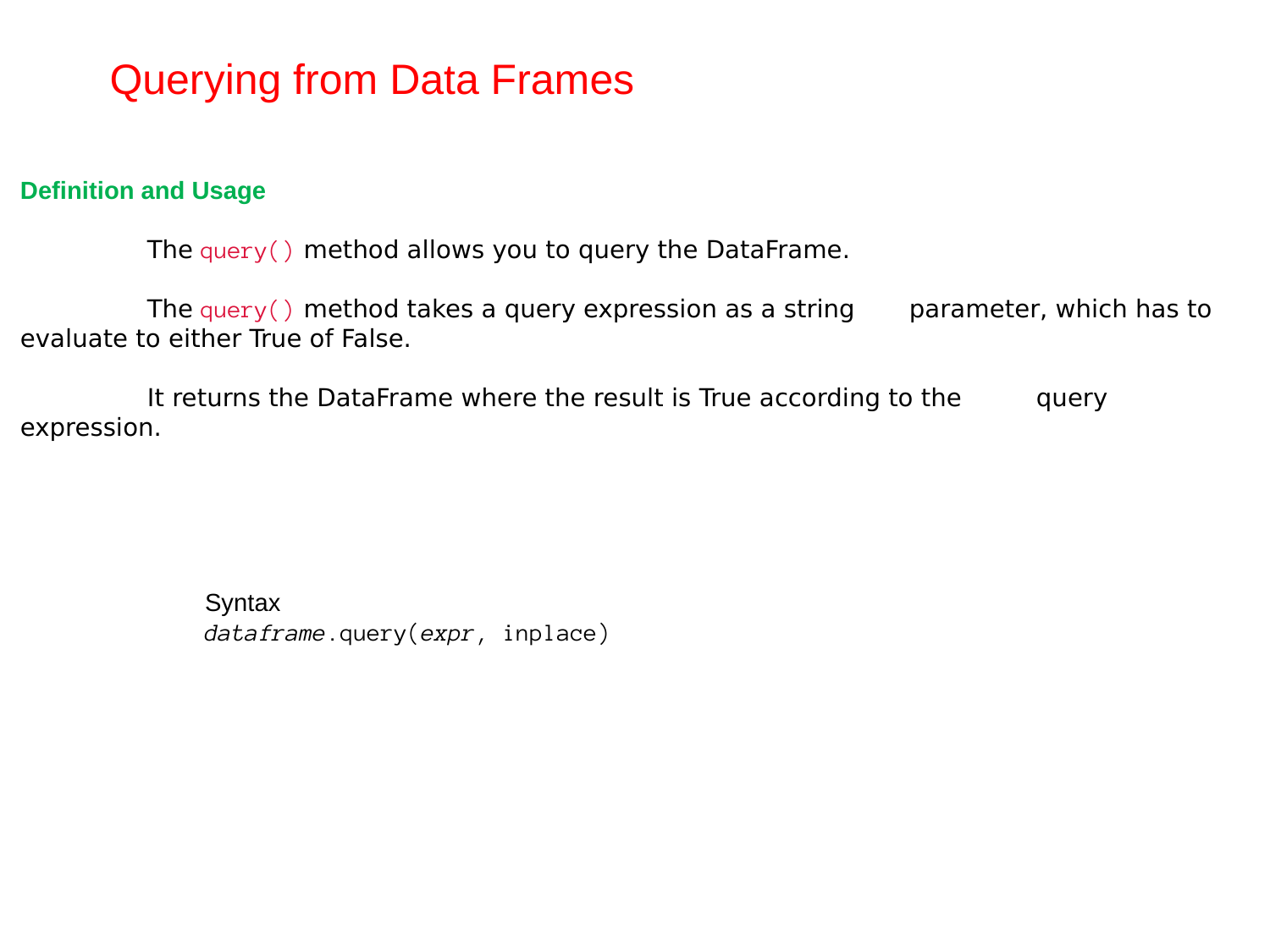

Querying from Data Frames
Definition and Usage

	The query() method allows you to query the DataFrame.

	The query() method takes a query expression as a string 	parameter, which has to evaluate to either True of False.

	It returns the DataFrame where the result is True according to the 	query expression.
Syntax
dataframe.query(expr, inplace)